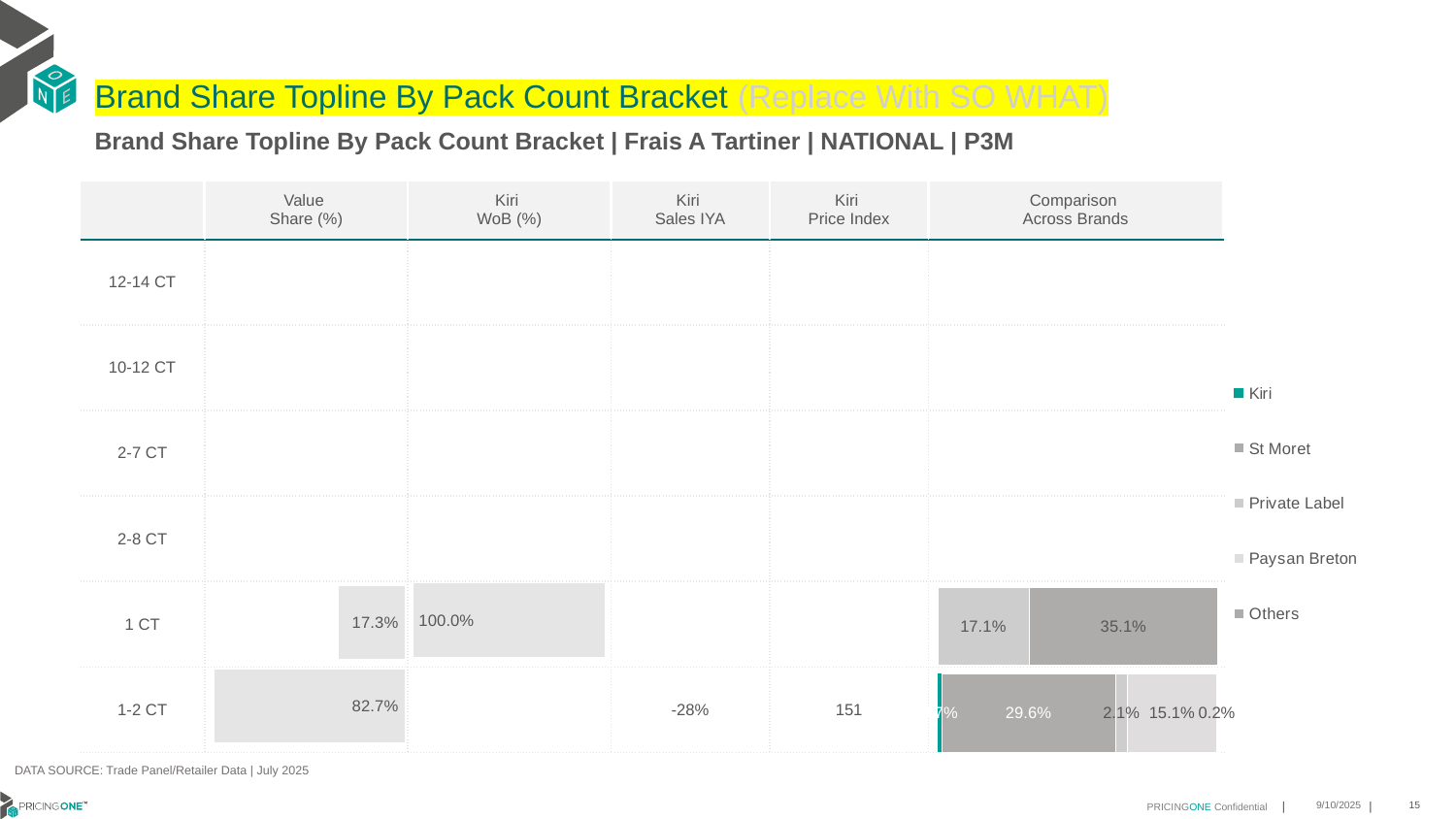

# Brand Share Topline By Pack Count Bracket (Replace With SO WHAT)
Brand Share Topline By Pack Count Bracket | Frais A Tartiner | NATIONAL | P3M
|  | Value Share (%) | Kiri WoB (%) | Kiri Sales IYA | Kiri Price Index | Comparison Across Brands |
| --- | --- | --- | --- | --- | --- |
| 12-14 CT |  |  |  |  |  |
| 10-12 CT |  |  |  |  |  |
| 2-7 CT |  |  |  |  |  |
| 2-8 CT |  |  |  |  |  |
| 1 CT |  |  |  |  |  |
| 1-2 CT |  |  | -28% | 151 |  |

### Chart

| Category | Kiri | St Moret | Private Label | Paysan Breton | Others |
|---|---|---|---|---|---|
| 12-14 CT | None | None | None | None | None |
| 10-12 CT | None | None | None | None | None |
| 2-7 CT | None | None | None | None | None |
| 2-8 CT | None | None | None | None | None |
| 1 CT | None | None | 0.17129929237872402 | None | 0.35078180004060916 |
| 1-2 CT | 0.007200548776721844 | 0.29611634591998715 | 0.021044480217258566 | 0.15136553389364915 | 0.0021919987730501266 |

### Chart

| Category | Value Share |
|---|---|
|  | None |

### Chart

| Category | Brand WoB % |
|---|---|
|  | None |
DATA SOURCE: Trade Panel/Retailer Data | July 2025

9/10/2025
15